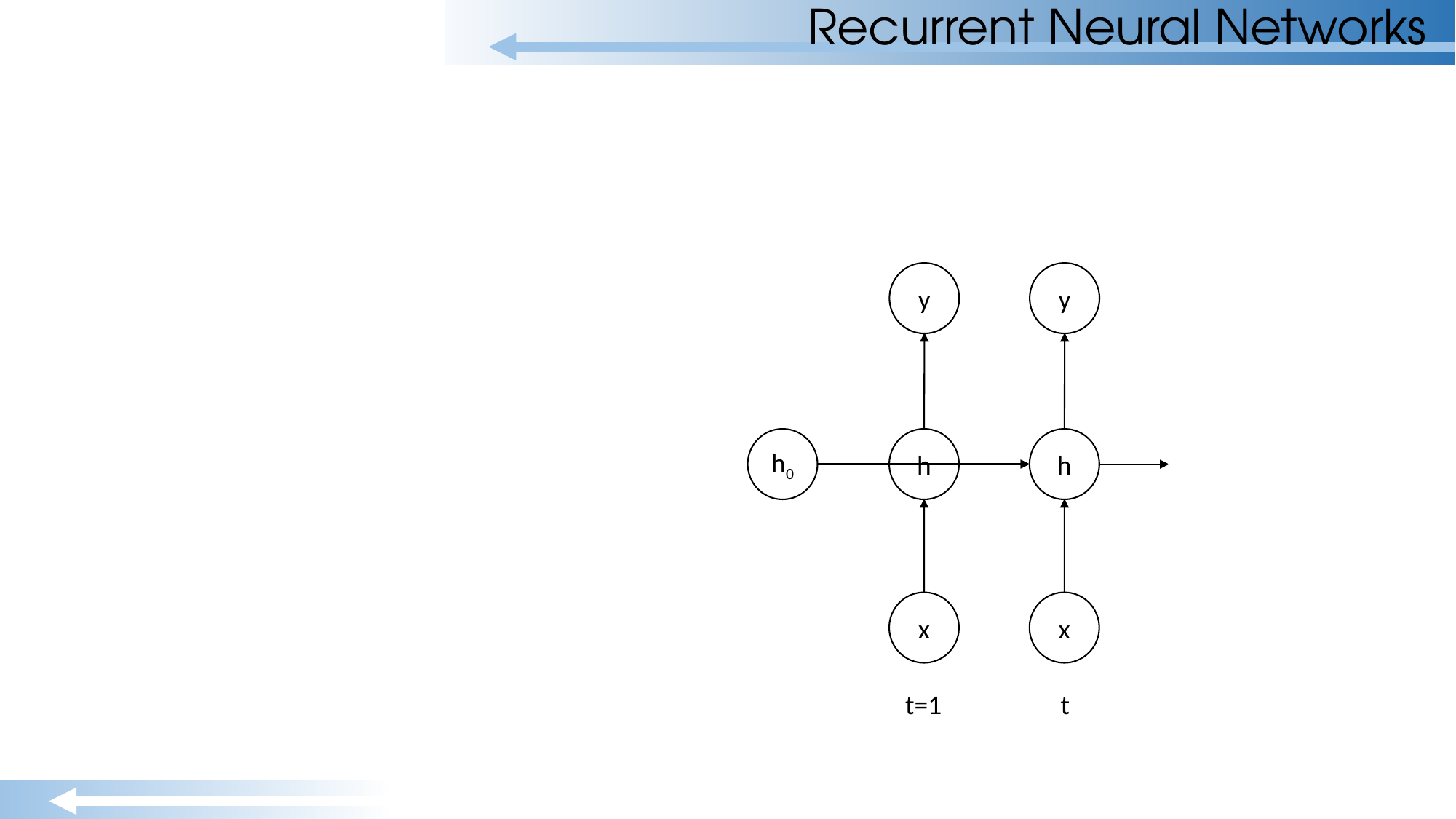

# Recurrent Neural Networks
y
h
x
t=1
y
h0
h
x
t